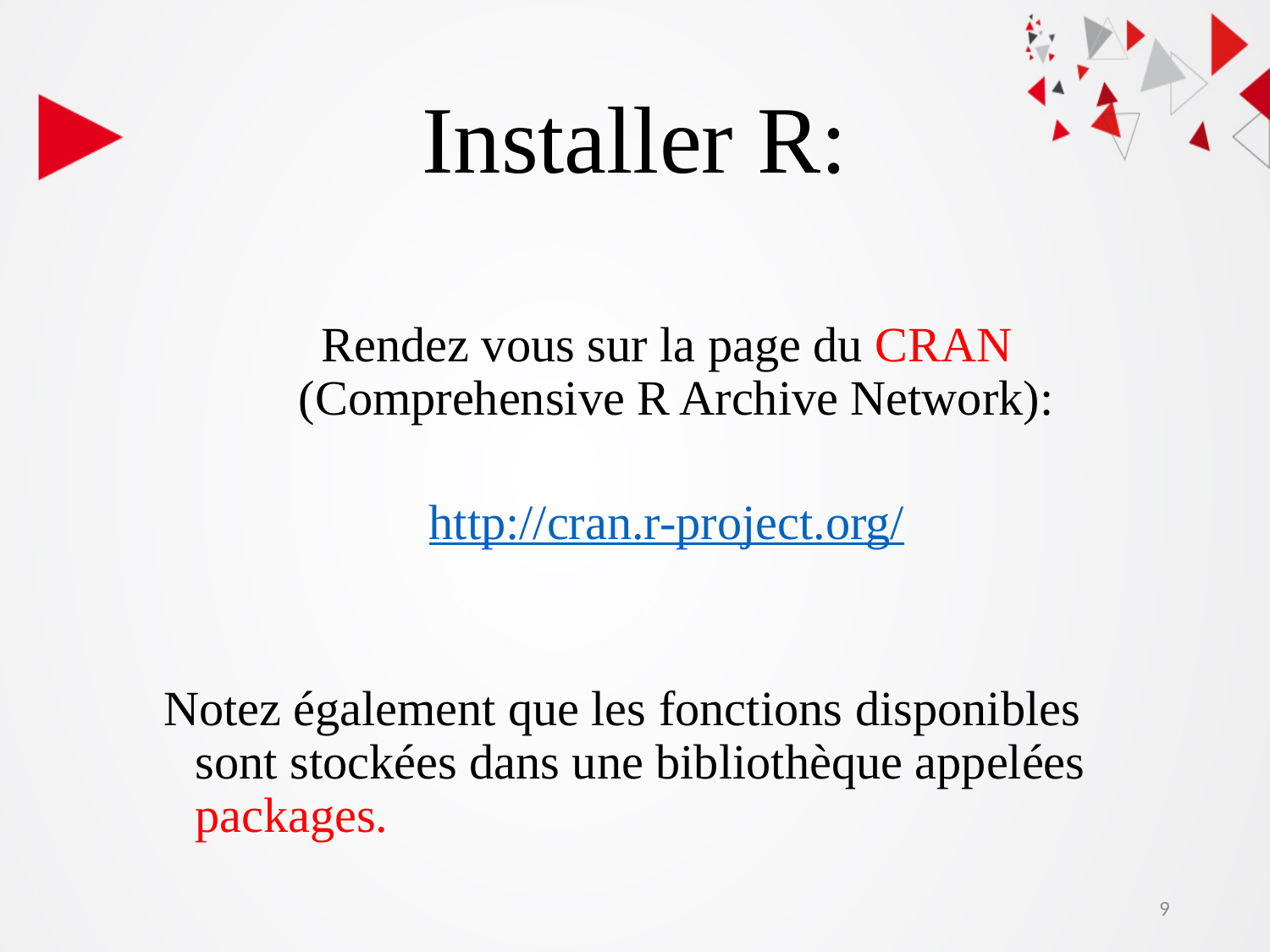

# Installer R:

Rendez vous sur la page du CRAN (Comprehensive R Archive Network):

http://cran.r-project.org/

Notez également que les fonctions disponibles sont stockées dans une bibliothèque appelées packages.

9